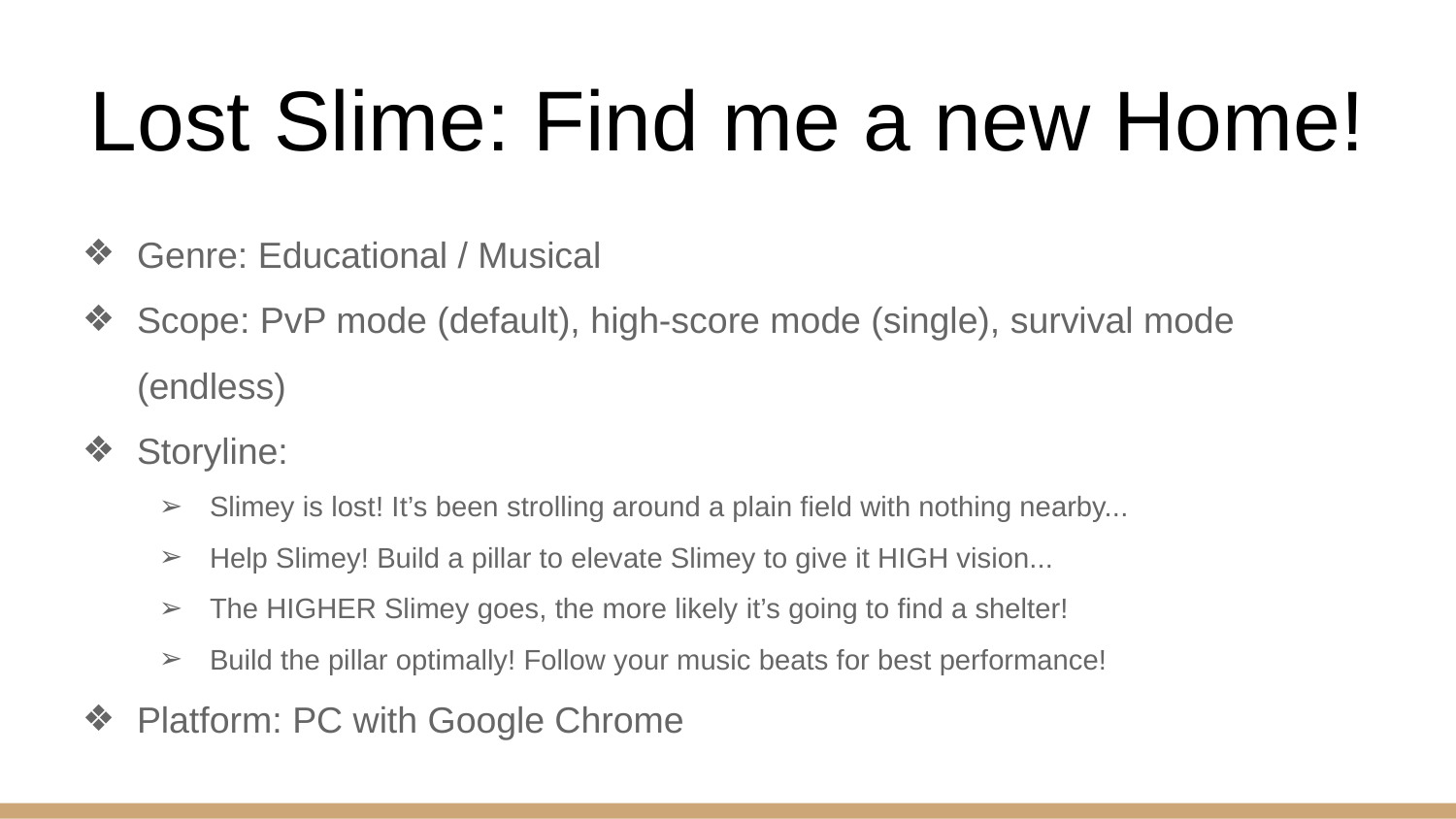

# Lost Slime: Find me a new Home!
Genre: Educational / Musical
Scope: PvP mode (default), high-score mode (single), survival mode (endless)
Storyline:
Slimey is lost! It’s been strolling around a plain field with nothing nearby...
Help Slimey! Build a pillar to elevate Slimey to give it HIGH vision...
The HIGHER Slimey goes, the more likely it’s going to find a shelter!
Build the pillar optimally! Follow your music beats for best performance!
Platform: PC with Google Chrome